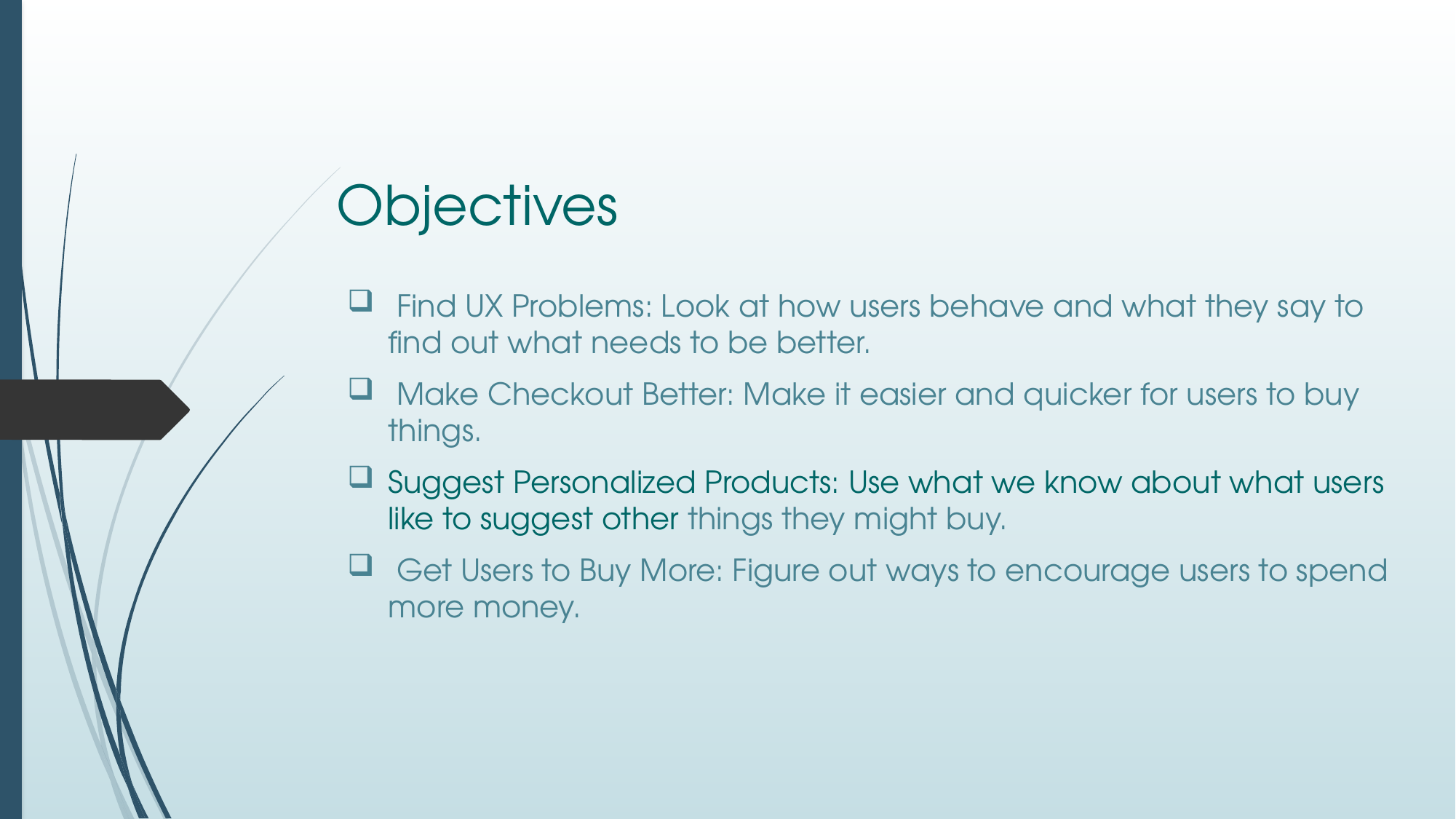

# Objectives
 Find UX Problems: Look at how users behave and what they say to find out what needs to be better.
 Make Checkout Better: Make it easier and quicker for users to buy things.
Suggest Personalized Products: Use what we know about what users like to suggest other things they might buy.
 Get Users to Buy More: Figure out ways to encourage users to spend more money.